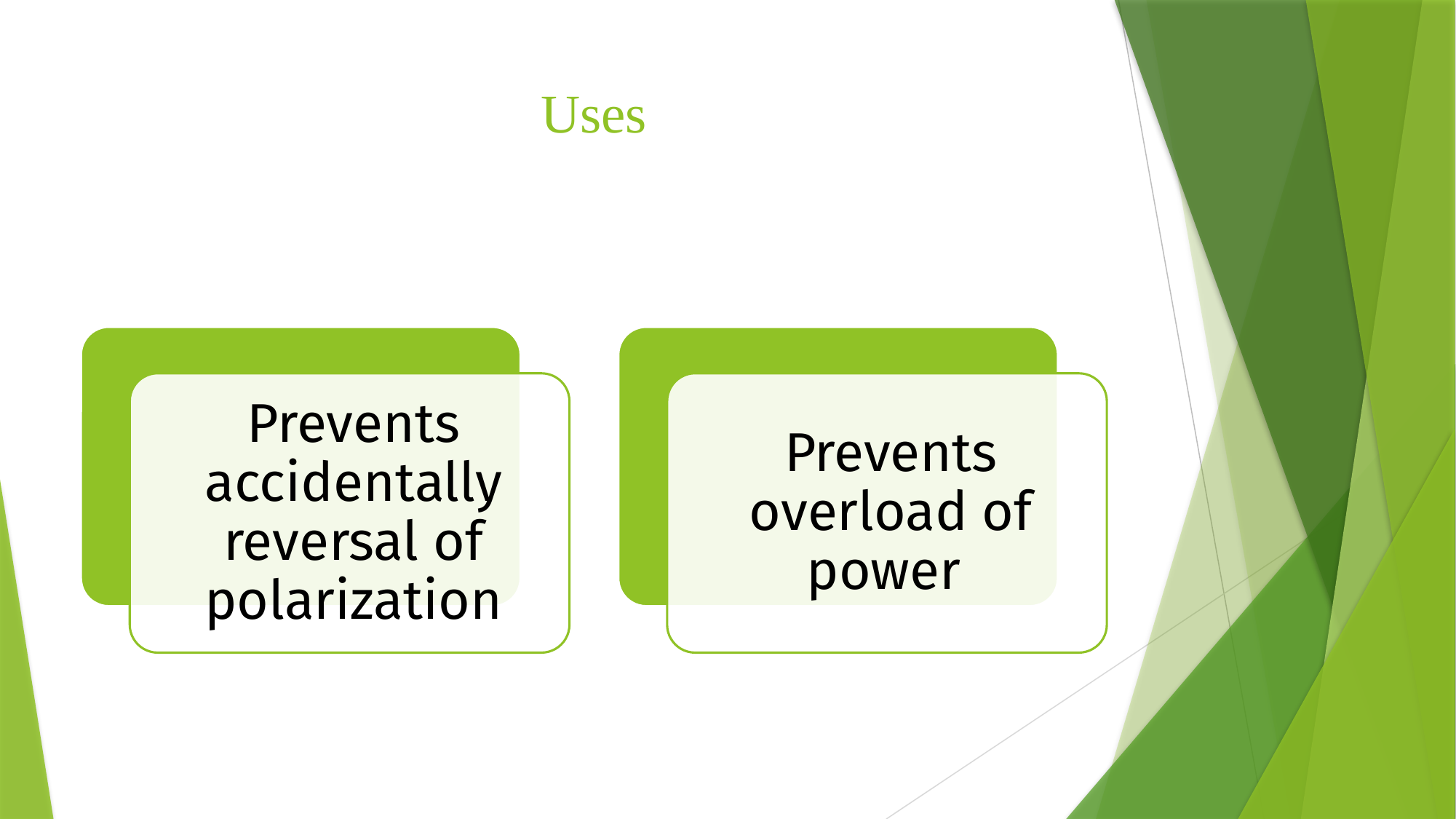

# Uses
Prevents accidentally reversal of polarization
Prevents overload of power